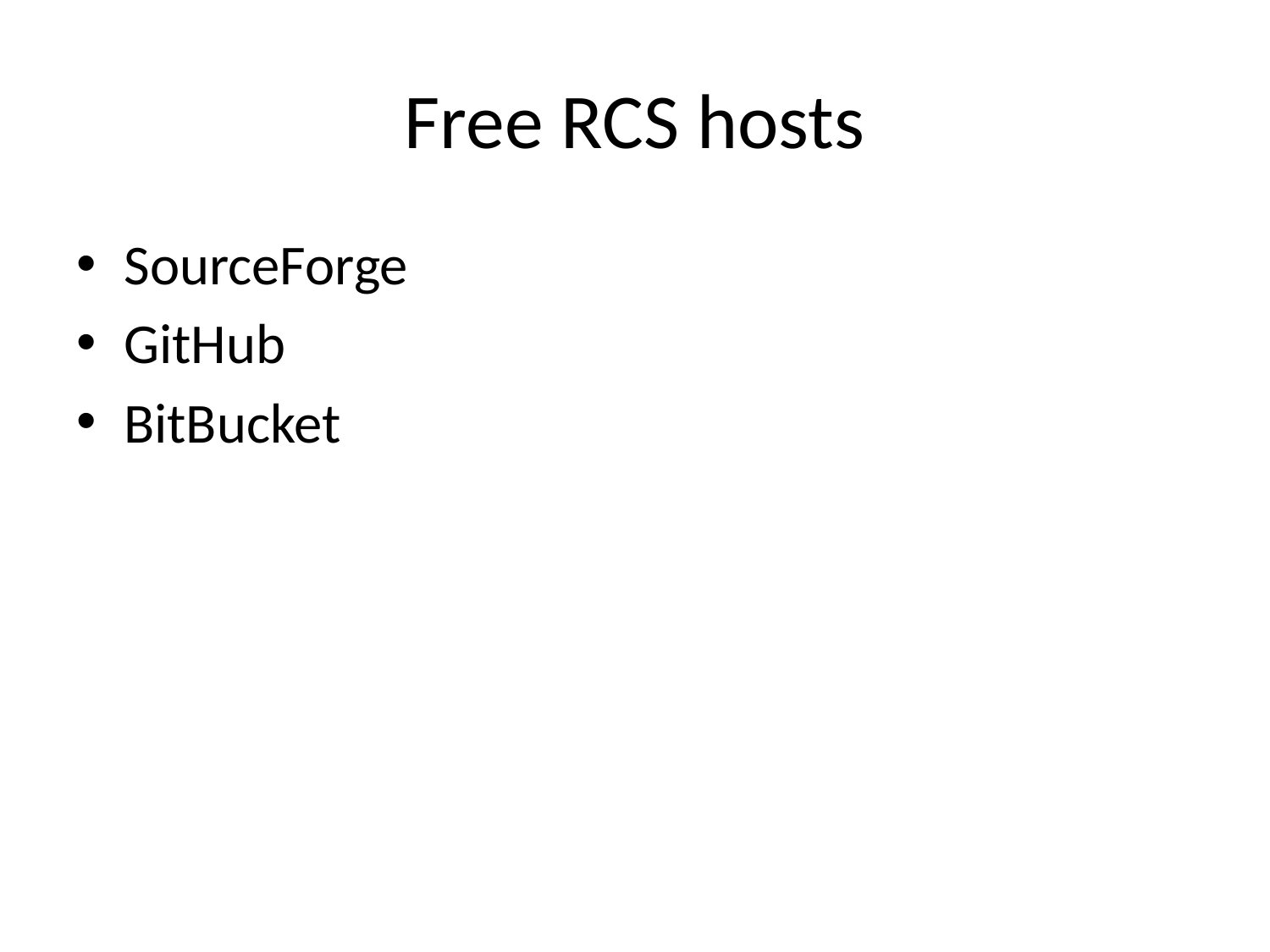

# Free RCS hosts
SourceForge
GitHub
BitBucket